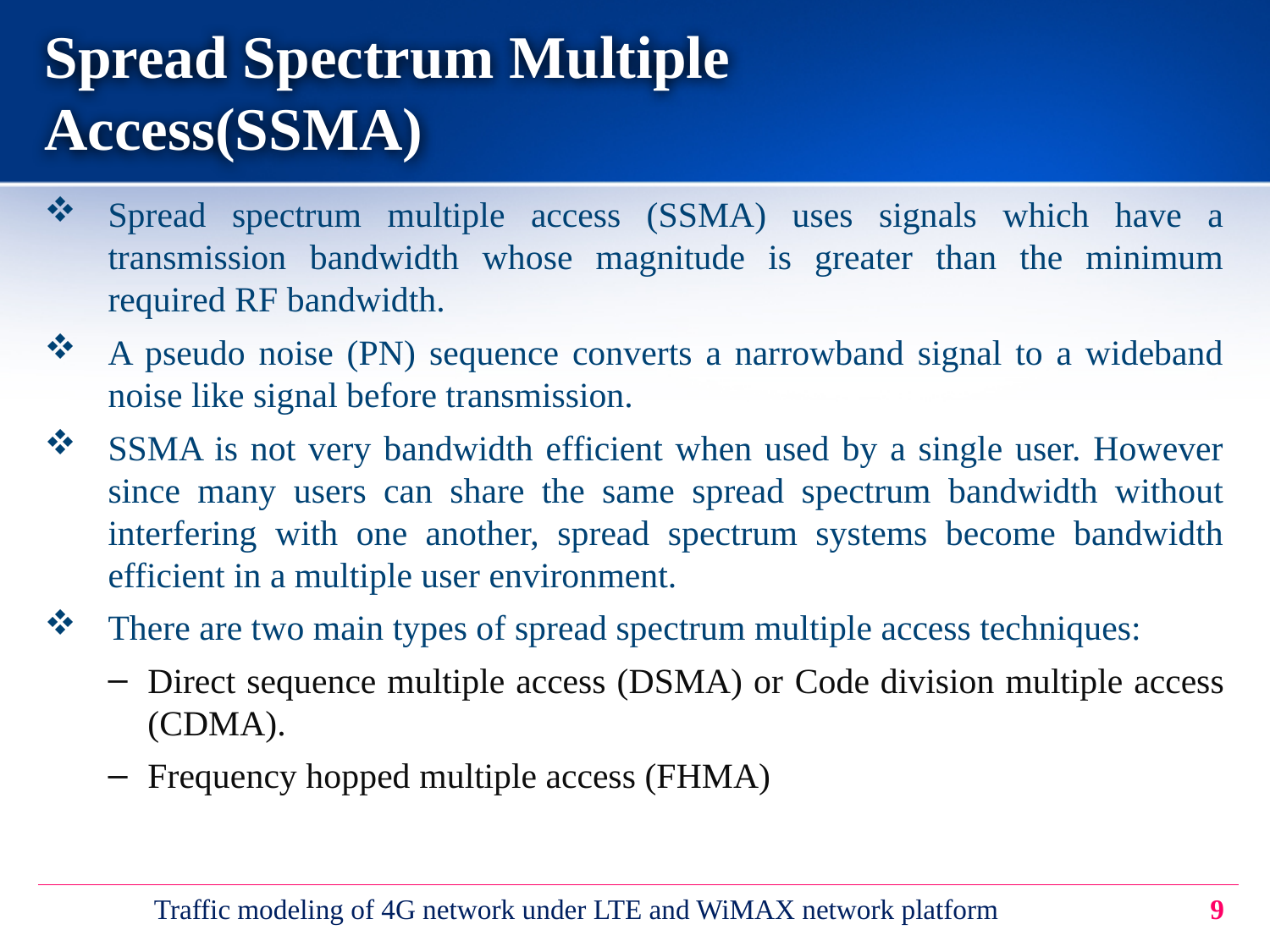

# Spread Spectrum Multiple Access(SSMA)
Spread spectrum multiple access (SSMA) uses signals which have a transmission bandwidth whose magnitude is greater than the minimum required RF bandwidth.
A pseudo noise (PN) sequence converts a narrowband signal to a wideband noise like signal before transmission.
SSMA is not very bandwidth efficient when used by a single user. However since many users can share the same spread spectrum bandwidth without interfering with one another, spread spectrum systems become bandwidth efficient in a multiple user environment.
There are two main types of spread spectrum multiple access techniques:
Direct sequence multiple access (DSMA) or Code division multiple access (CDMA).
Frequency hopped multiple access (FHMA)

Traffic modeling of 4G network under LTE and WiMAX network platform
9